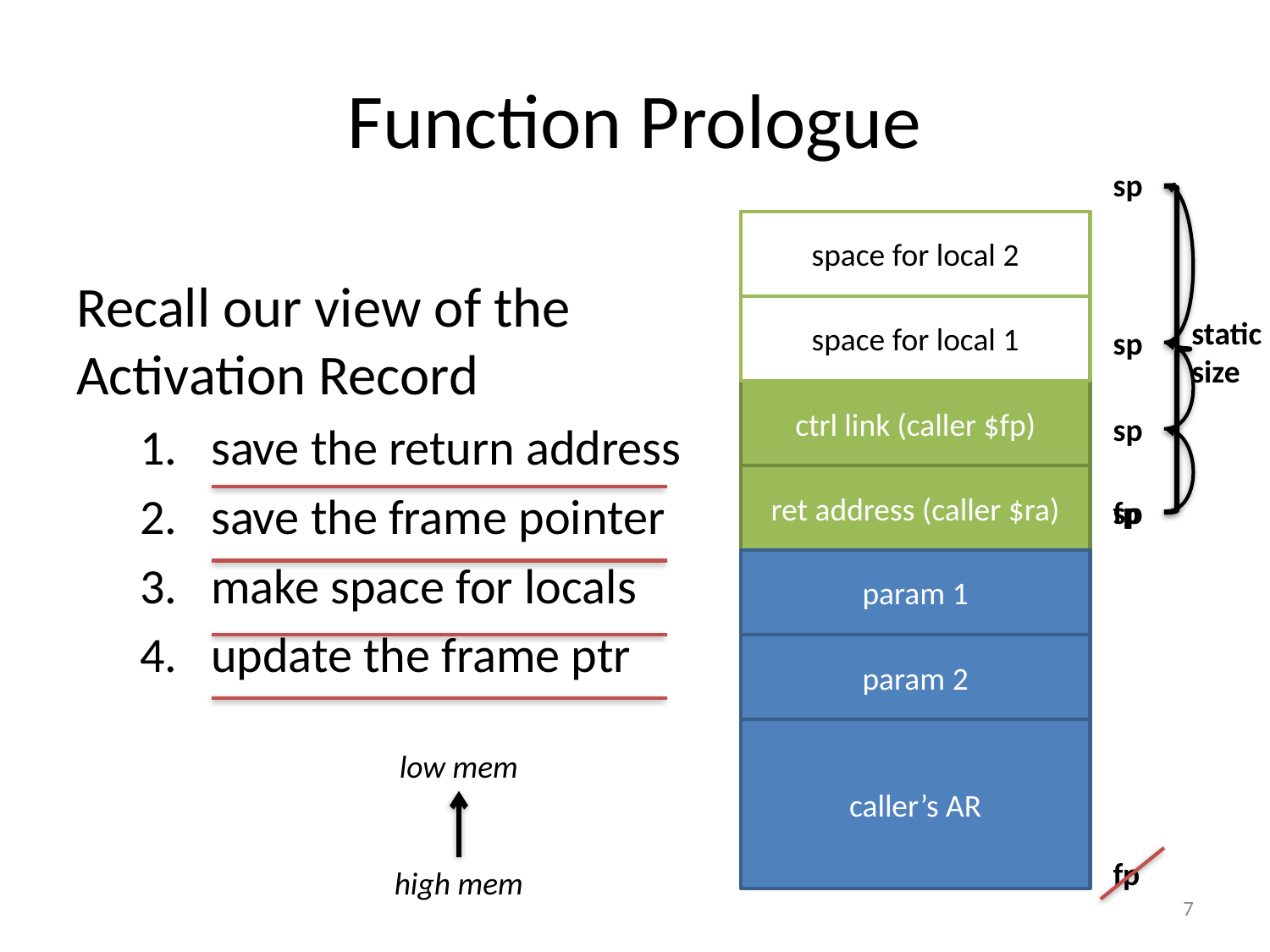

# Function Prologue
sp

static
size
space for local 2
Recall our view of the Activation Record
save the return address
save the frame pointer
make space for locals
update the frame ptr

space for local 1
sp
ctrl link (caller $fp)
sp
ret address (caller $ra)
sp
fp
param 1
param 2
caller’s AR
low mem
fp
high mem
7